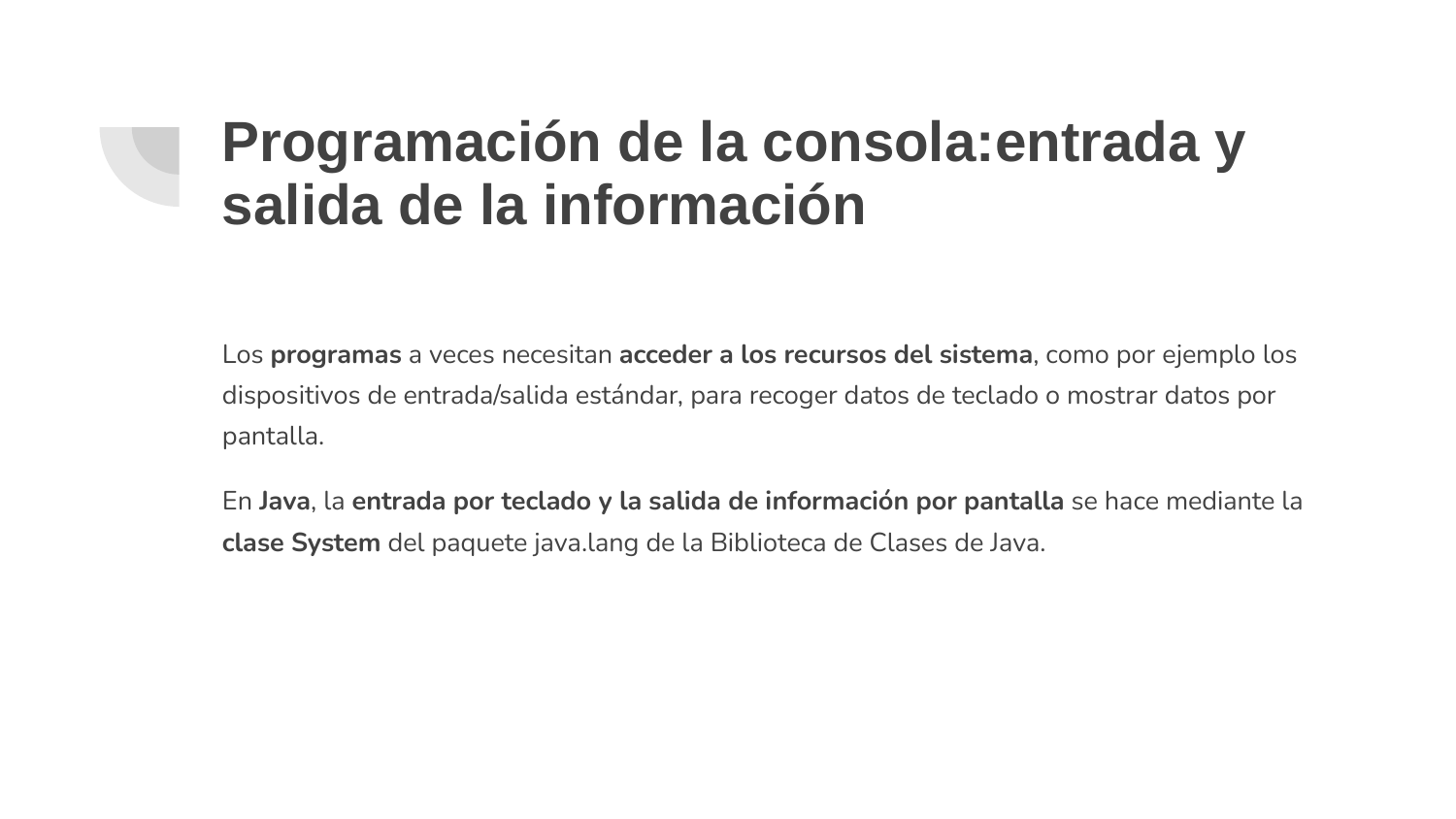

# Programación de la consola:entrada y salida de la información
Los programas a veces necesitan acceder a los recursos del sistema, como por ejemplo los dispositivos de entrada/salida estándar, para recoger datos de teclado o mostrar datos por pantalla.
En Java, la entrada por teclado y la salida de información por pantalla se hace mediante la clase System del paquete java.lang de la Biblioteca de Clases de Java.